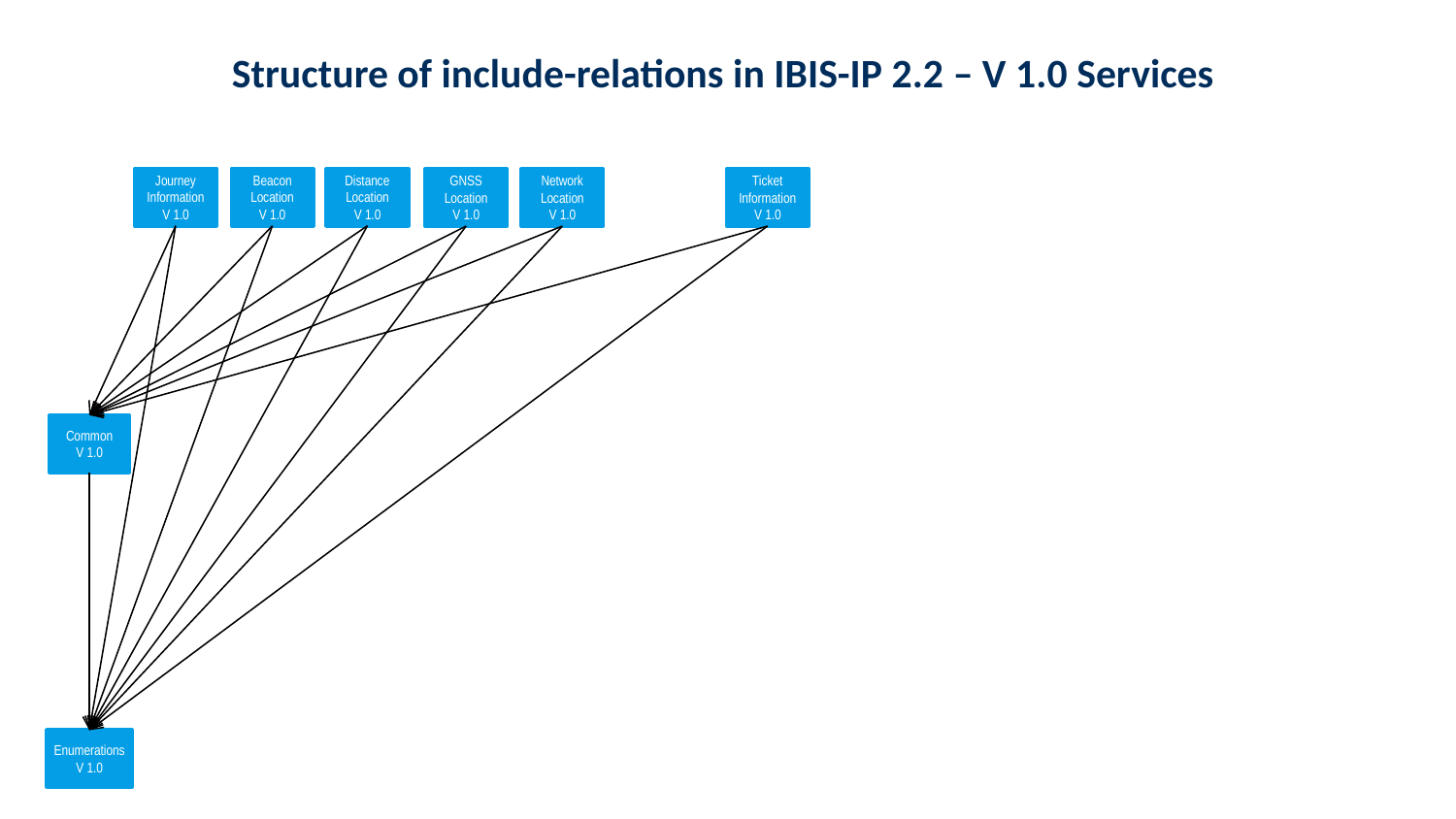

Structure of include-relations in IBIS-IP 2.2 – V 1.0 Services
Journey
Information
V 1.0
Beacon
Location
V 1.0
Distance
Location
V 1.0
GNSS
Location
V 1.0
Network
Location
V 1.0
Ticket
Information
V 1.0
Common
V 1.0
Enumerations
V 1.0